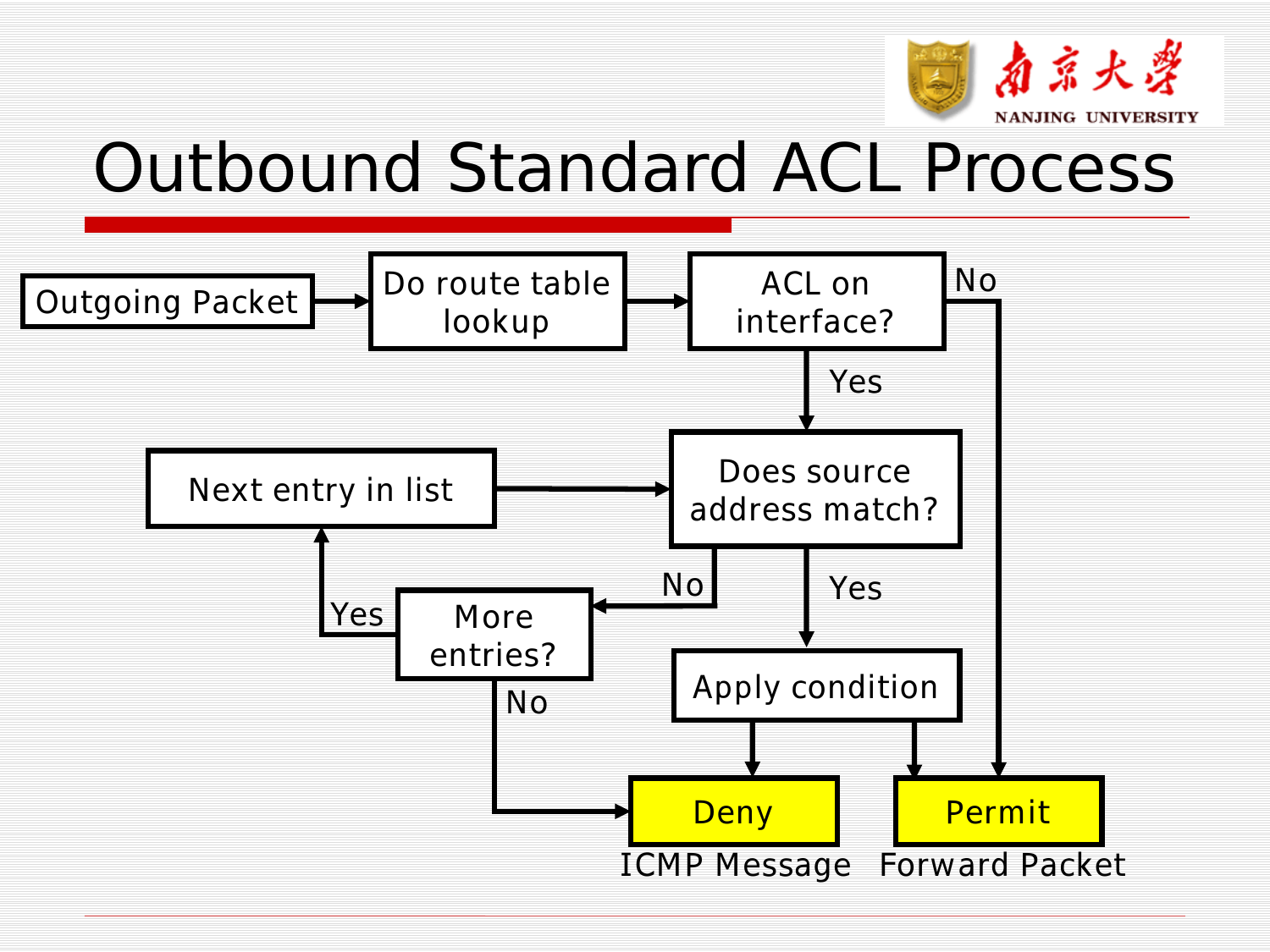

# Outbound Standard ACL Process
Do route table lookup
ACL on interface?
No
Outgoing Packet

Yes
Does source address match?
Next entry in list

No
Yes
Yes
More entries?

Apply condition
No

Deny
Permit
ICMP Message
Forward Packet